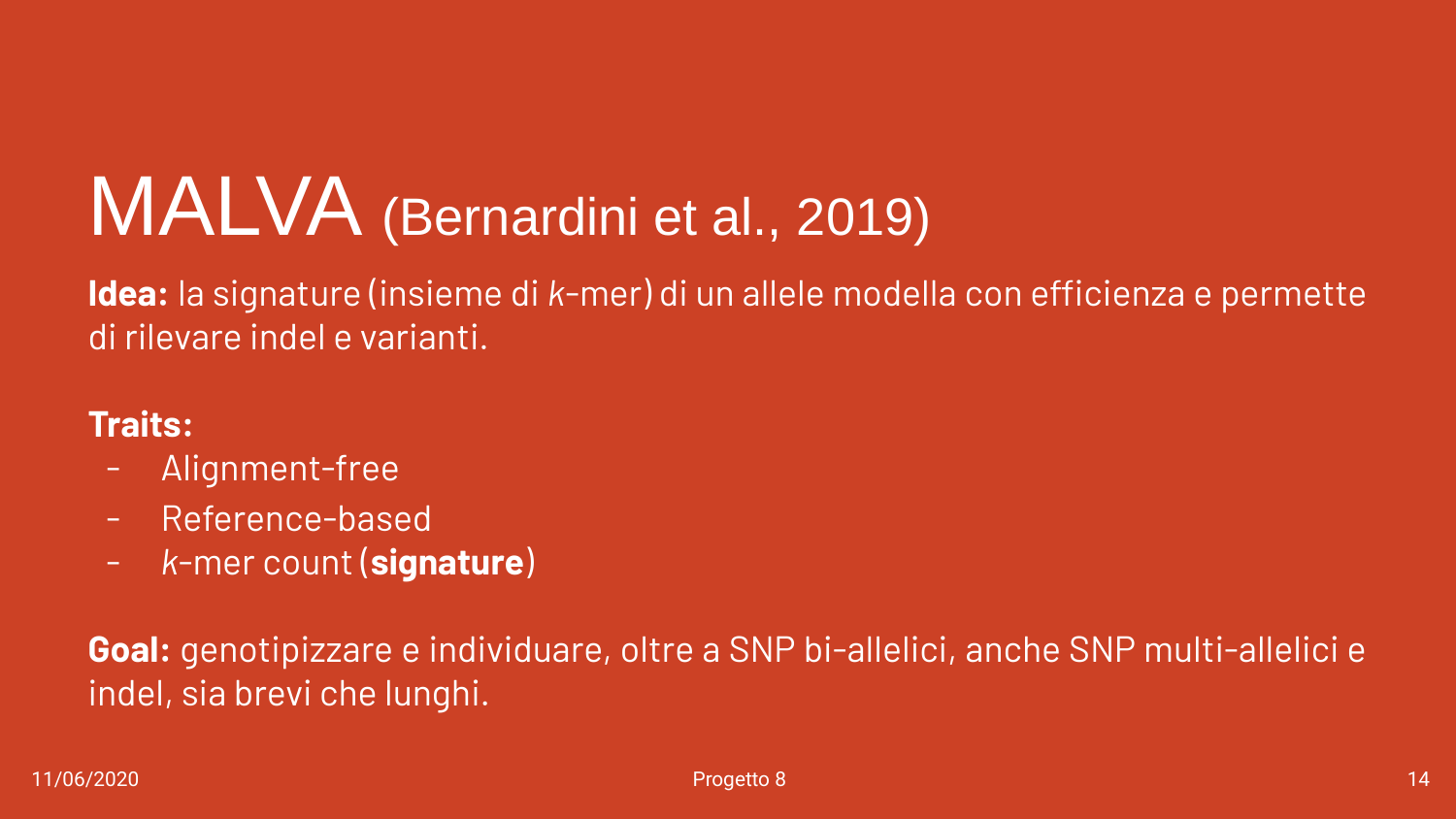

# MALVA (Bernardini et al., 2019)
Idea: la signature (insieme di k-mer) di un allele modella con efficienza e permette di rilevare indel e varianti.

Traits:
Alignment-free
Reference-based
k-mer count (signature)

Goal: genotipizzare e individuare, oltre a SNP bi-allelici, anche SNP multi-allelici e indel, sia brevi che lunghi.

14
11/06/2020                                                                                                             Progetto 8